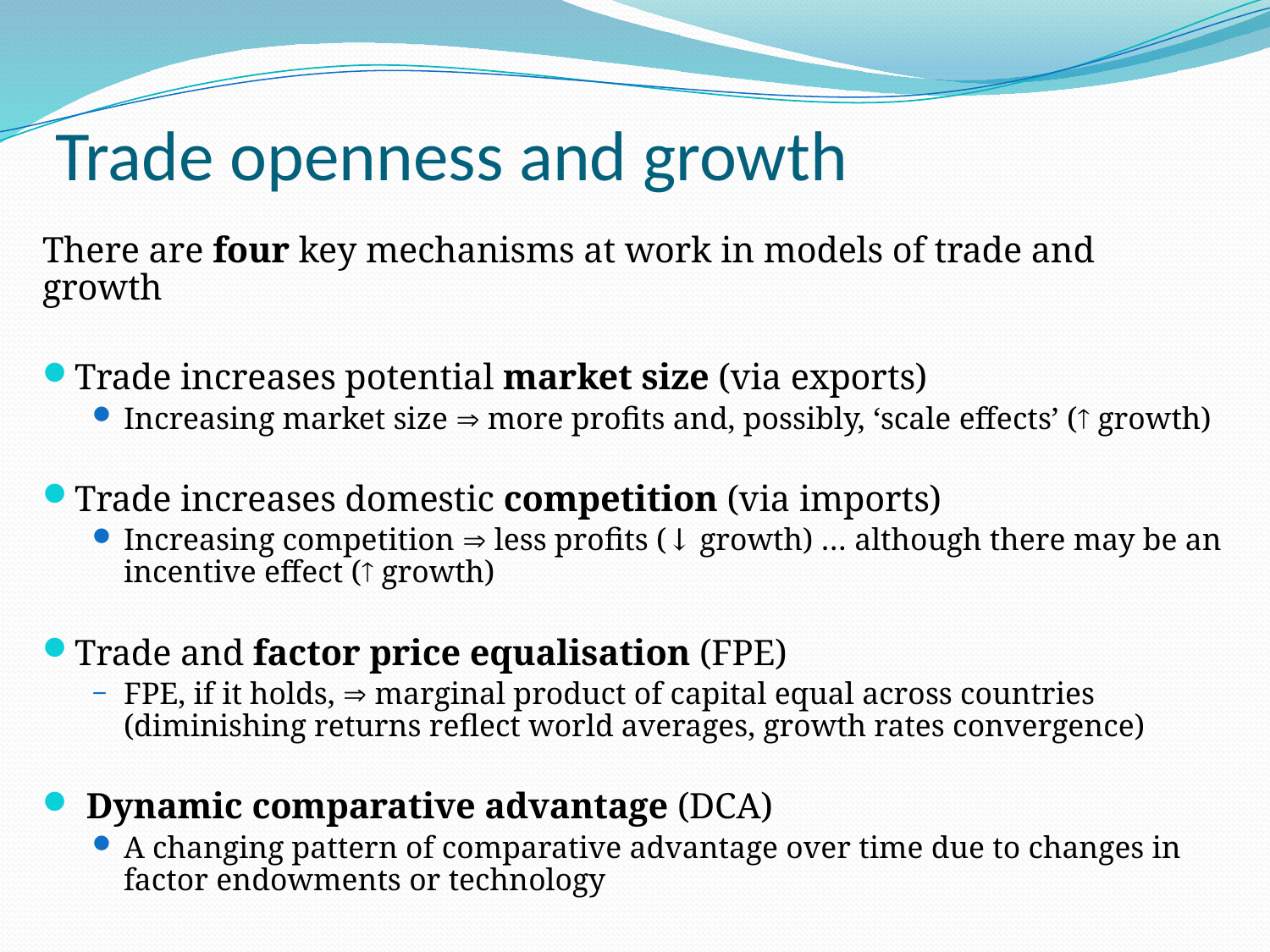

# Trade openness and growth
There are four key mechanisms at work in models of trade and growth

 Trade increases potential market size (via exports)
Increasing market size ⇒ more profits and, possibly, ‘scale effects’ (↑ growth)

 Trade increases domestic competition (via imports)
Increasing competition ⇒ less profits (↓ growth) … although there may be an incentive effect (↑ growth)

 Trade and factor price equalisation (FPE)
FPE, if it holds, ⇒ marginal product of capital equal across countries (diminishing returns reflect world averages, growth rates convergence)

 Dynamic comparative advantage (DCA)
A changing pattern of comparative advantage over time due to changes in factor endowments or technology